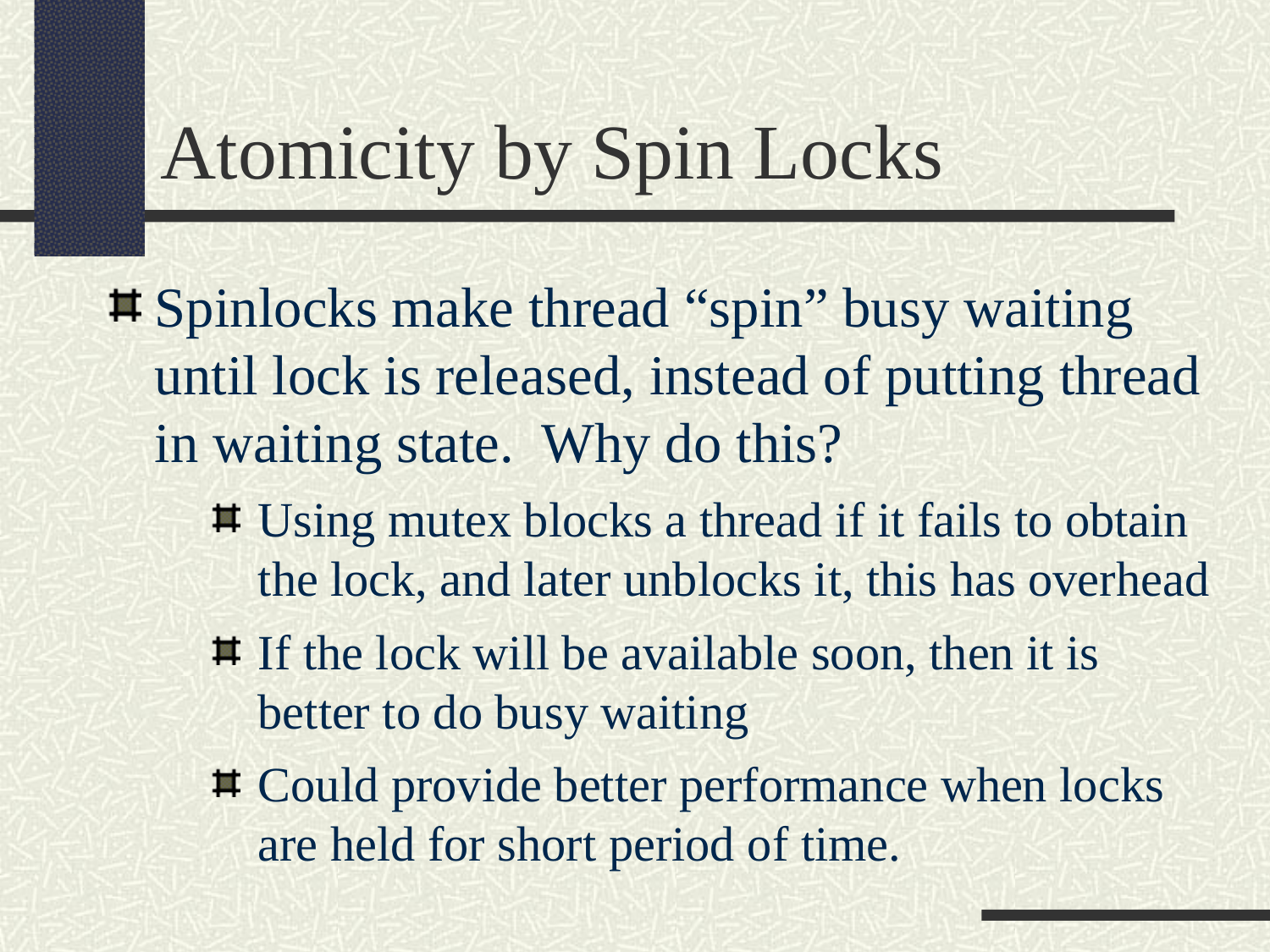

Atomicity by Spin Locks
Spinlocks make thread “spin” busy waiting until lock is released, instead of putting thread in waiting state.  Why do this?
Using mutex blocks a thread if it fails to obtain the lock, and later unblocks it, this has overhead
If the lock will be available soon, then it is better to do busy waiting
Could provide better performance when locks are held for short period of time.